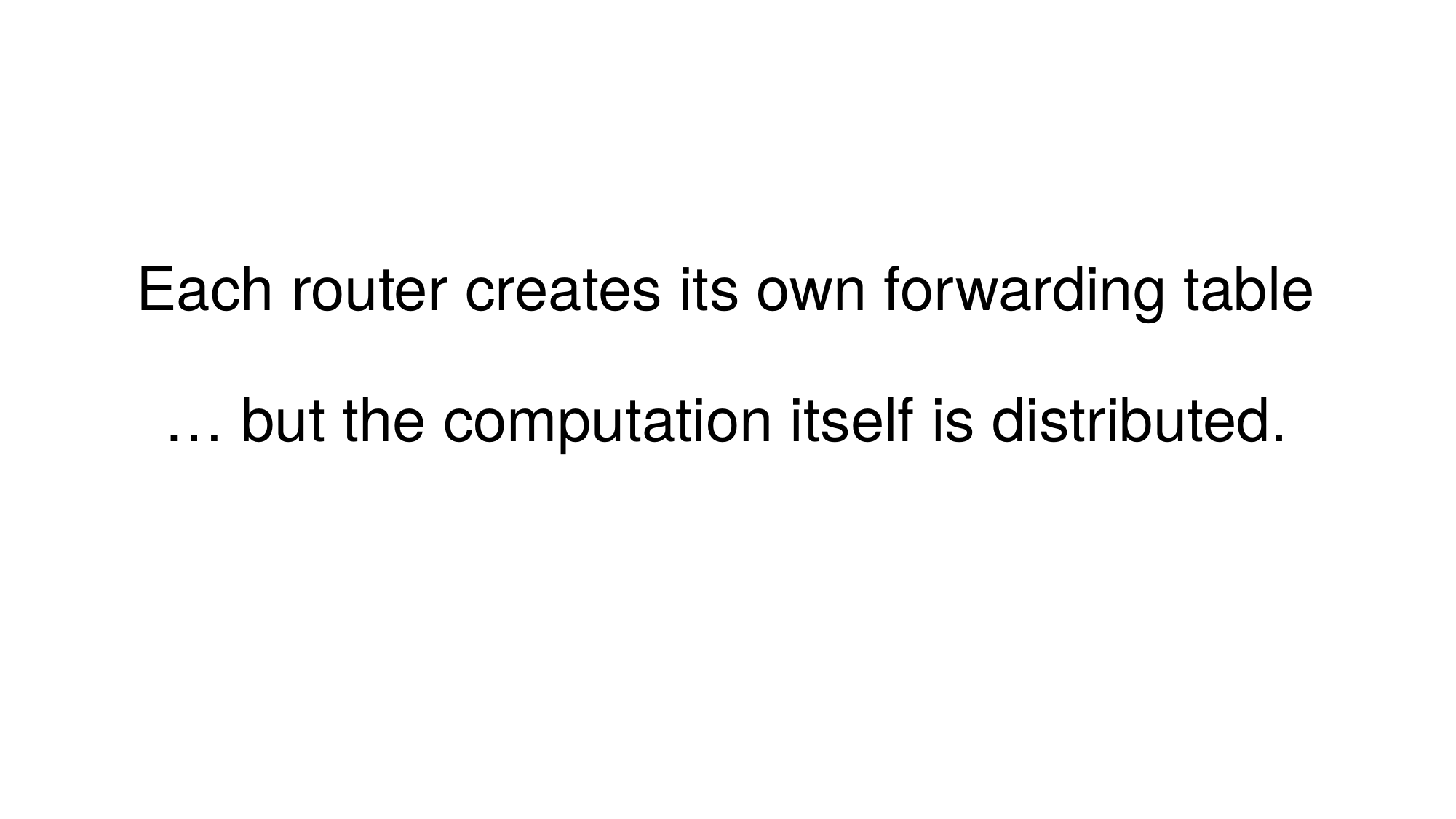

# Each router creates its own forwarding table … but the computation itself is distributed.